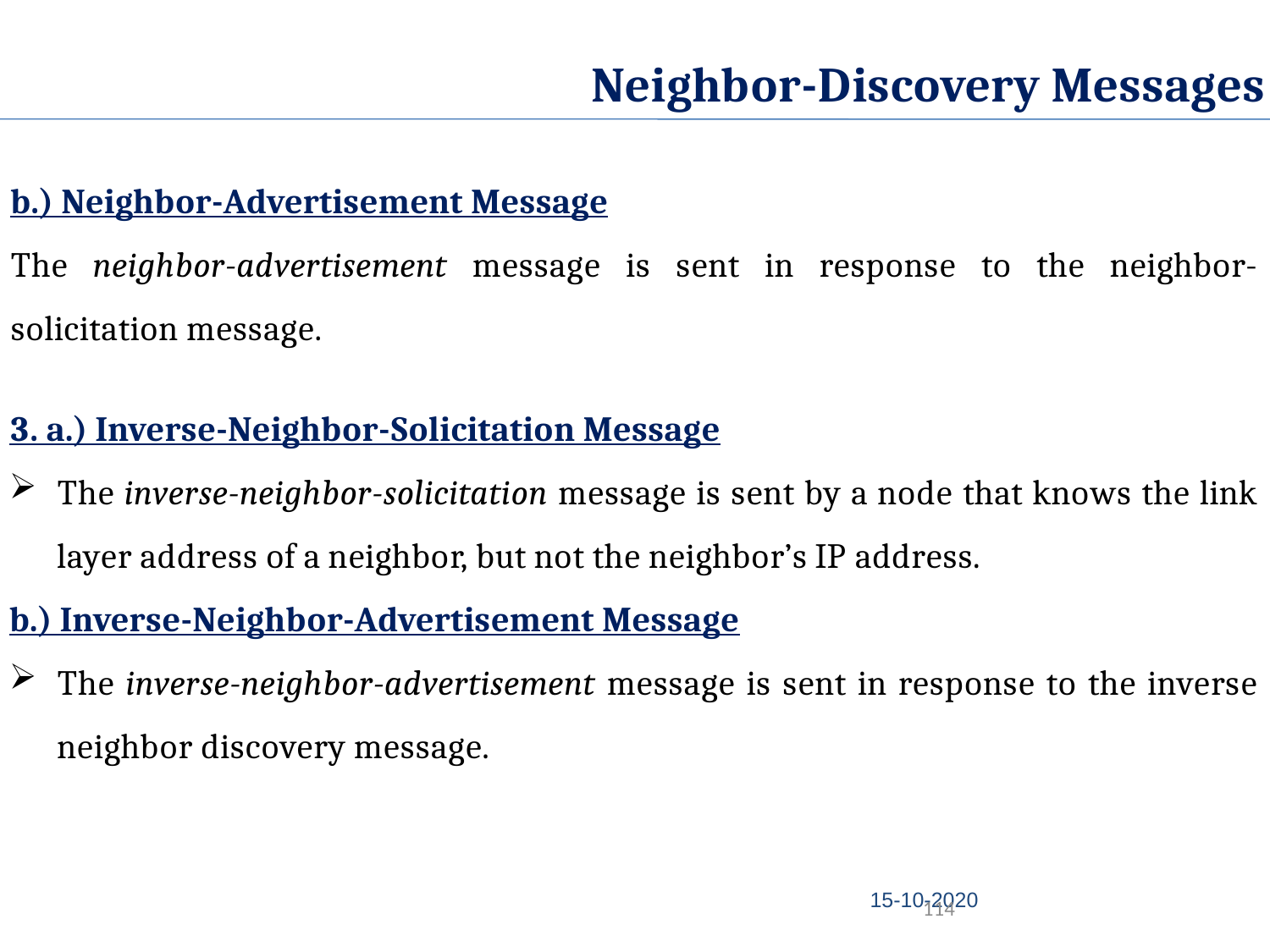

Neighbor-Discovery Messages
b.) Neighbor-Advertisement Message
The neighbor-advertisement message is sent in response to the neighbor-solicitation message.
3. a.) Inverse-Neighbor-Solicitation Message
The inverse-neighbor-solicitation message is sent by a node that knows the link layer address of a neighbor, but not the neighbor’s IP address.
b.) Inverse-Neighbor-Advertisement Message
The inverse-neighbor-advertisement message is sent in response to the inverse neighbor discovery message.
15-10-2020
114